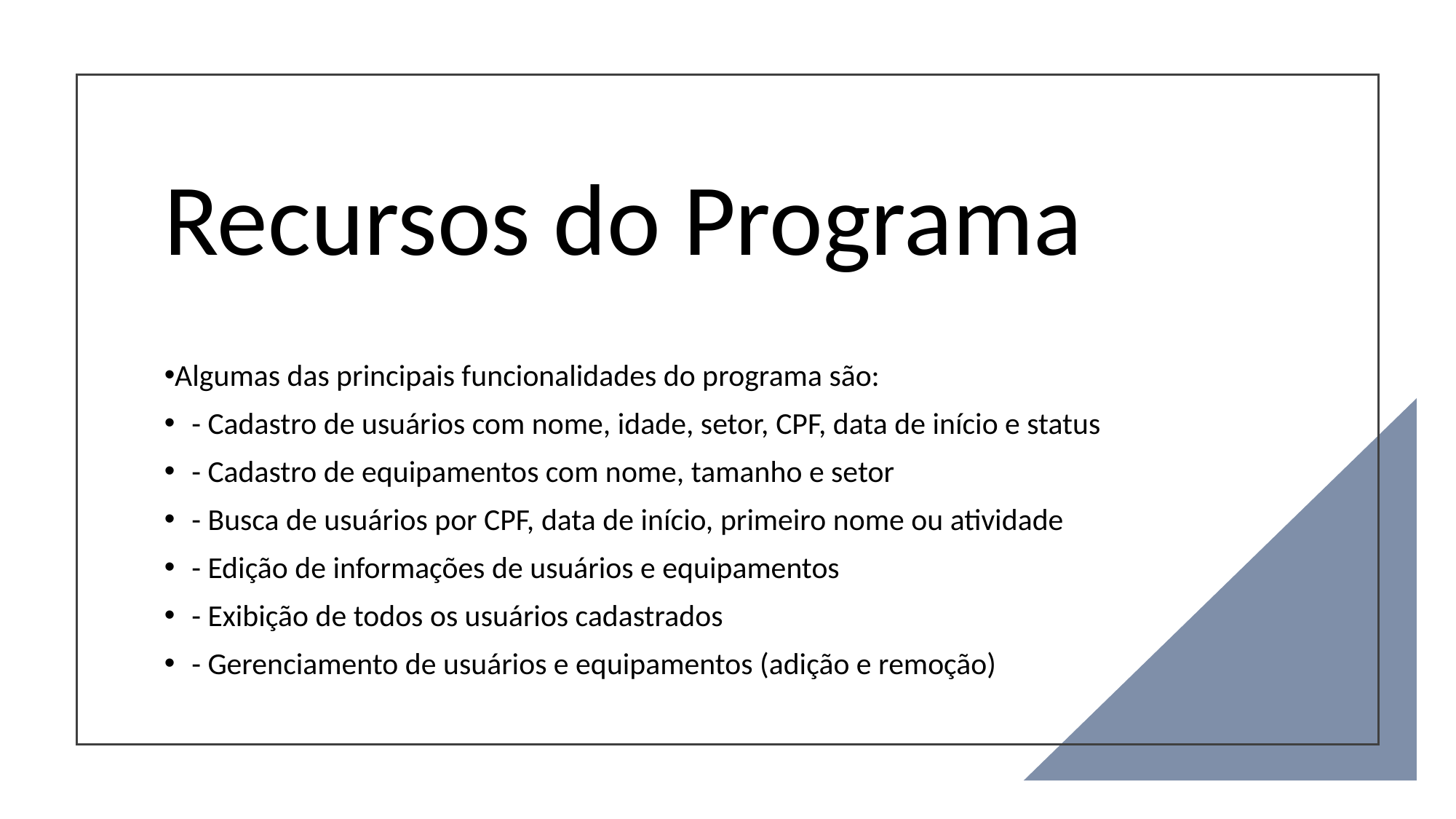

# Recursos do Programa
Algumas das principais funcionalidades do programa são:
- Cadastro de usuários com nome, idade, setor, CPF, data de início e status
- Cadastro de equipamentos com nome, tamanho e setor
- Busca de usuários por CPF, data de início, primeiro nome ou atividade
- Edição de informações de usuários e equipamentos
- Exibição de todos os usuários cadastrados
- Gerenciamento de usuários e equipamentos (adição e remoção)